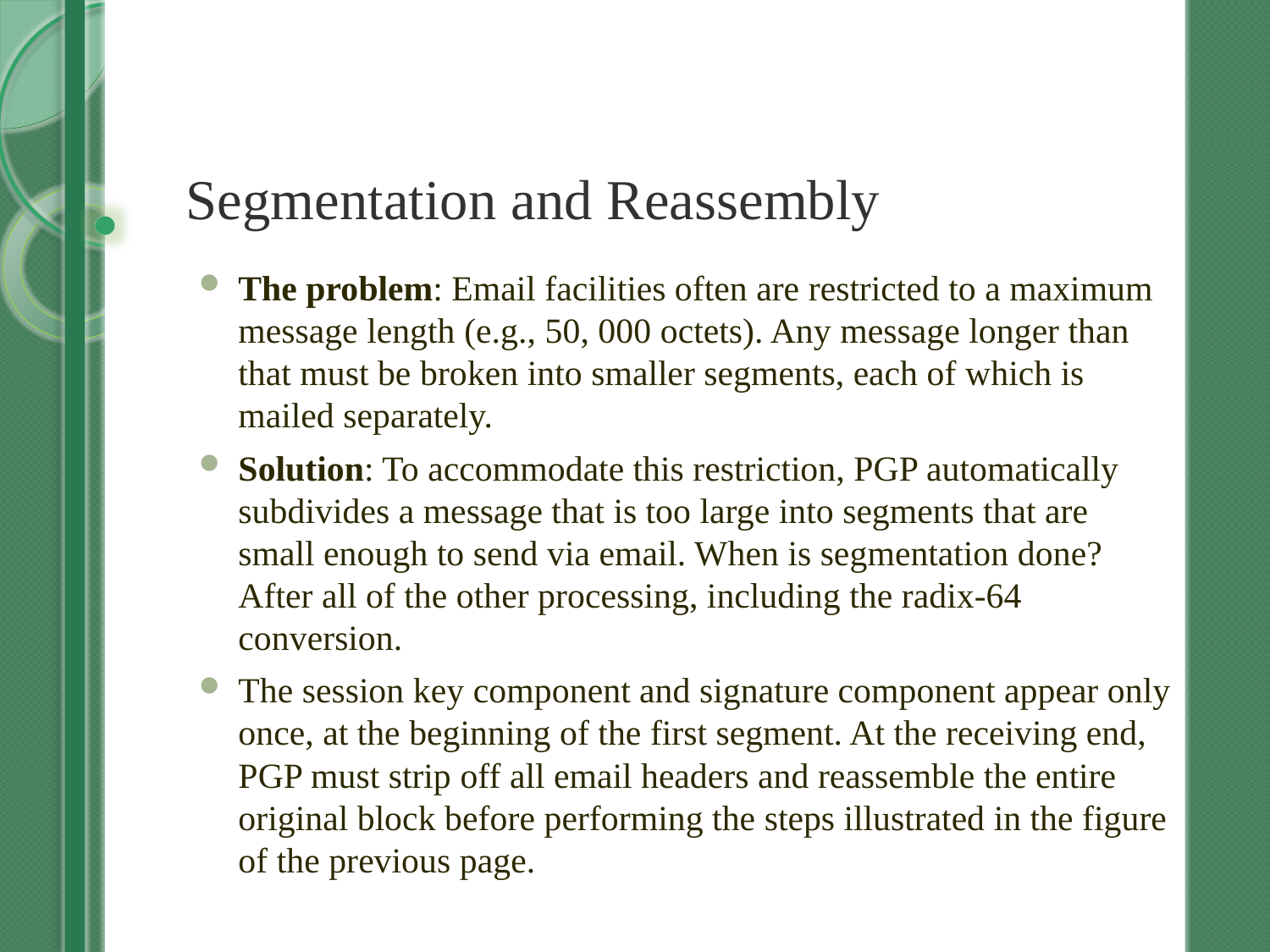

# Segmentation and Reassembly
The problem: Email facilities often are restricted to a maximum message length (e.g., 50, 000 octets). Any message longer than that must be broken into smaller segments, each of which is mailed separately.
Solution: To accommodate this restriction, PGP automatically subdivides a message that is too large into segments that are small enough to send via email. When is segmentation done? After all of the other processing, including the radix-64 conversion.
The session key component and signature component appear only once, at the beginning of the first segment. At the receiving end, PGP must strip off all email headers and reassemble the entire original block before performing the steps illustrated in the figure of the previous page.